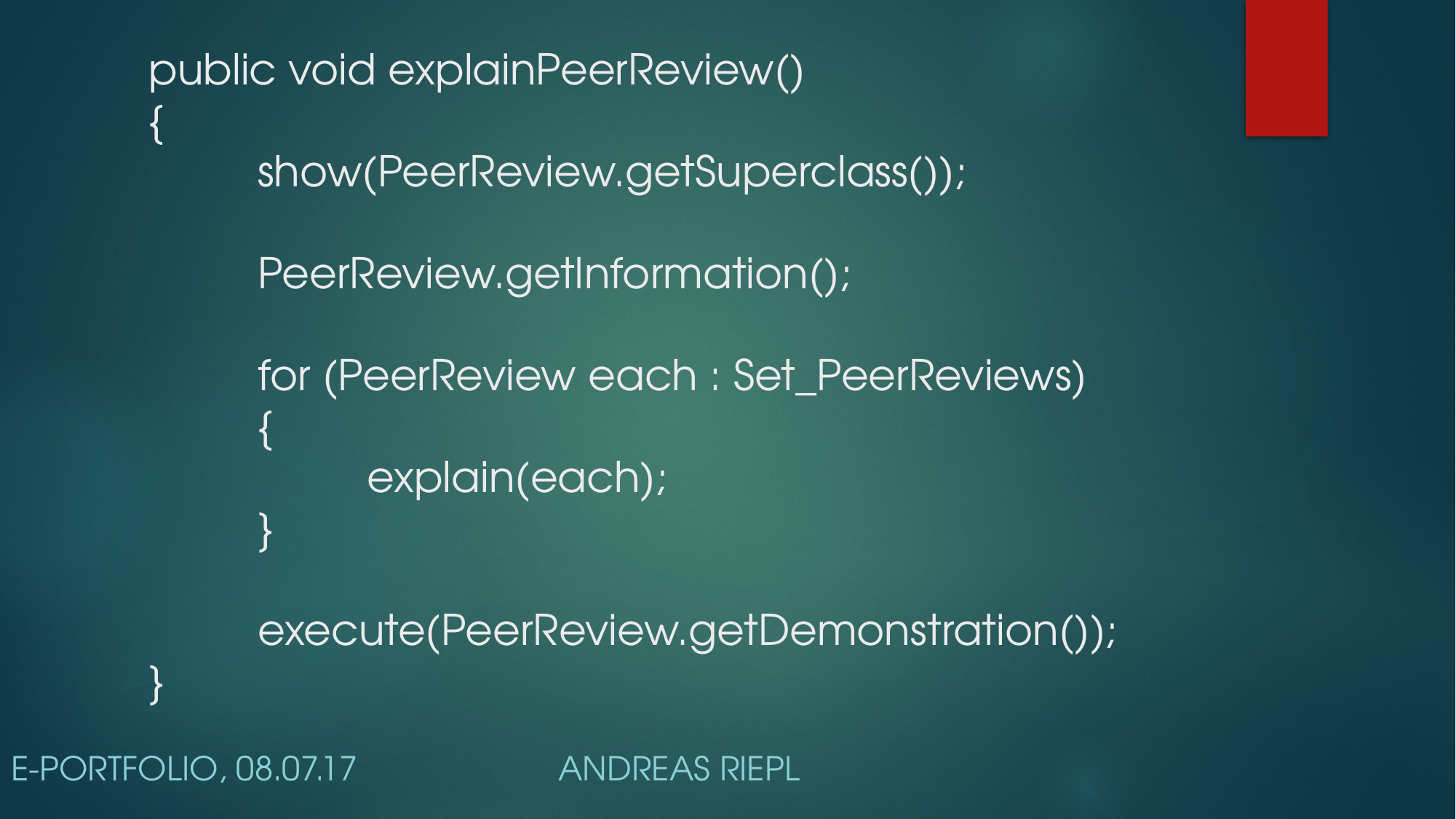

# public void explainPeerReview() { show(PeerReview.getSuperclass()); PeerReview.getInformation(); for (PeerReview each : Set_PeerReviews) { explain(each); } execute(PeerReview.getDemonstration()); }
E-PORTFOLIO, 08.07.17 													    AnDREAS RIEPL